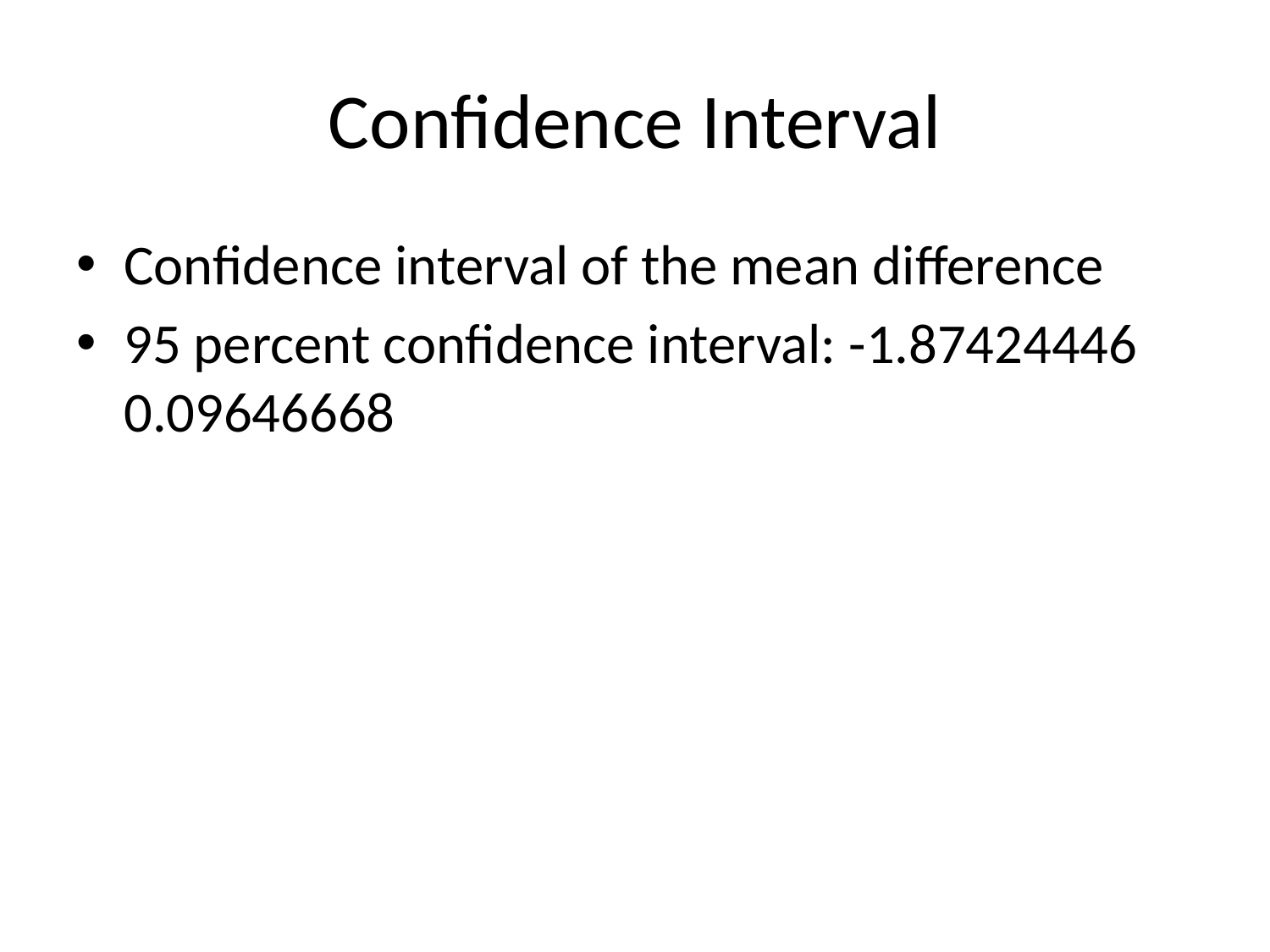

# Confidence Interval
Confidence interval of the mean difference
95 percent confidence interval: -1.87424446  0.09646668